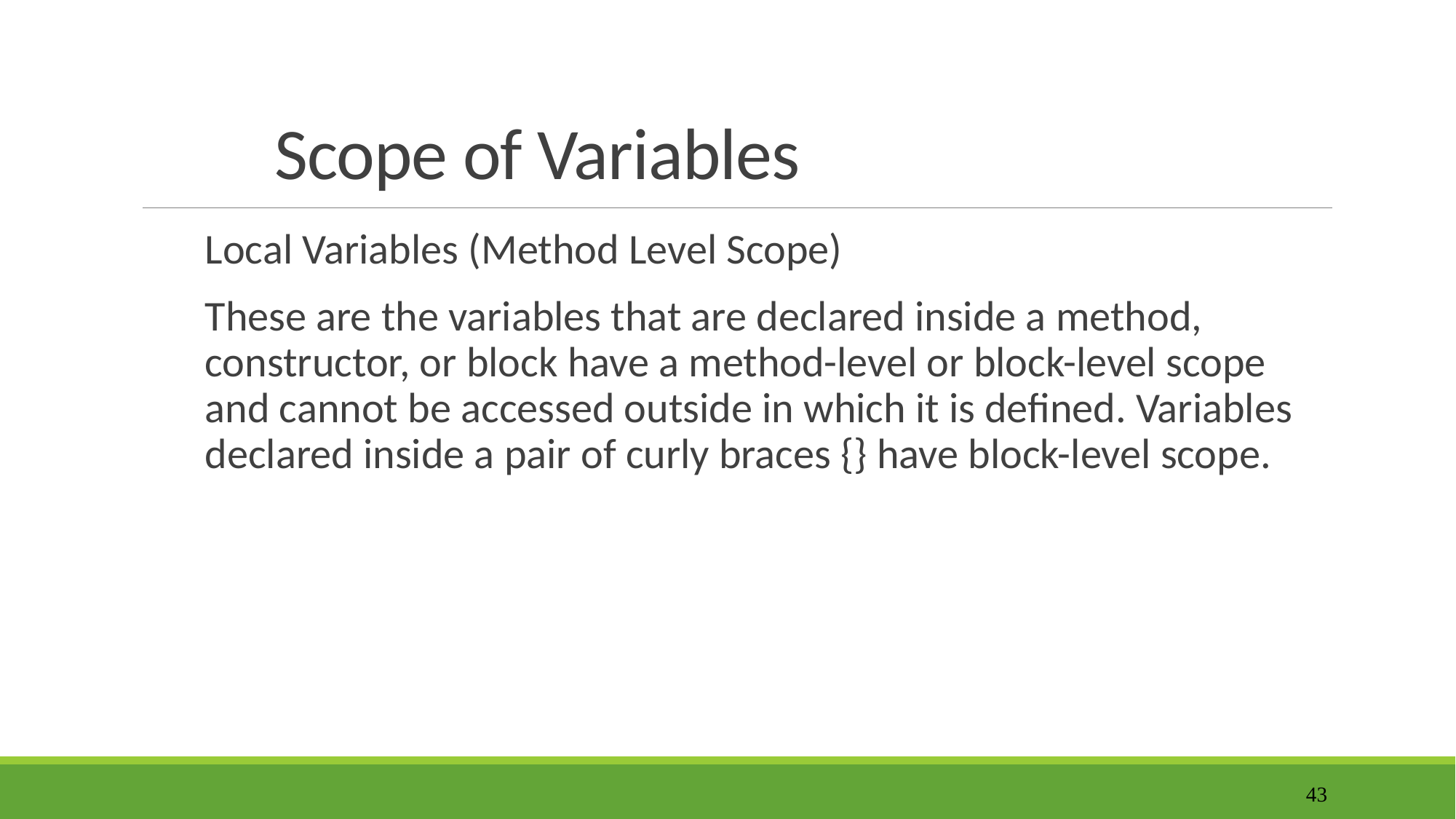

# Scope of Variables
Local Variables (Method Level Scope)
These are the variables that are declared inside a method, constructor, or block have a method-level or block-level scope and cannot be accessed outside in which it is defined. Variables declared inside a pair of curly braces {} have block-level scope.
43